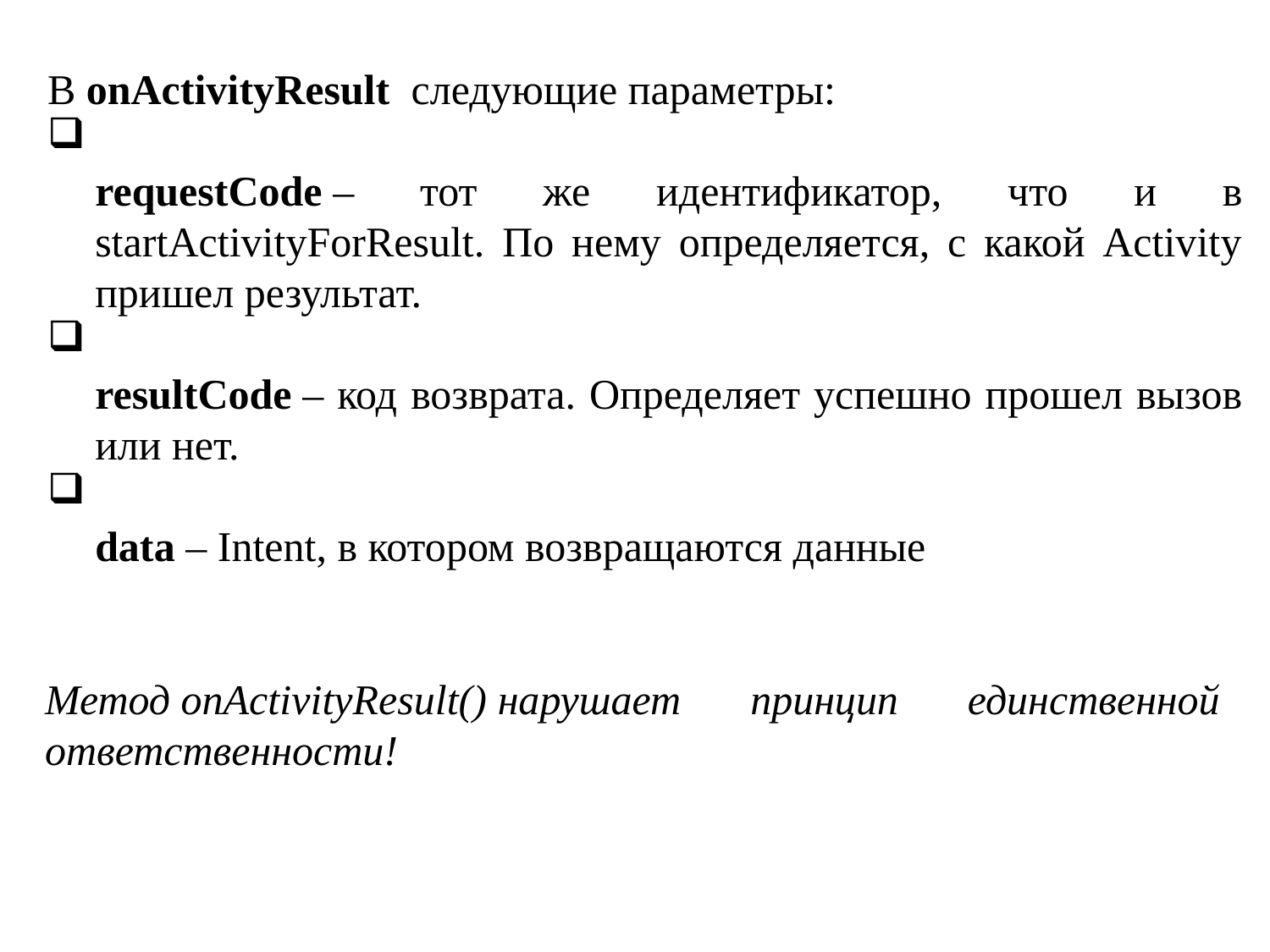

В onActivityResult  следующие параметры:
requestCode – тот же идентификатор, что и в startActivityForResult. По нему определяется, с какой Activity пришел результат.
resultCode – код возврата. Определяет успешно прошел вызов или нет.
data – Intent, в котором возвращаются данные
Метод onActivityResult() нарушает принцип единственной ответственности!